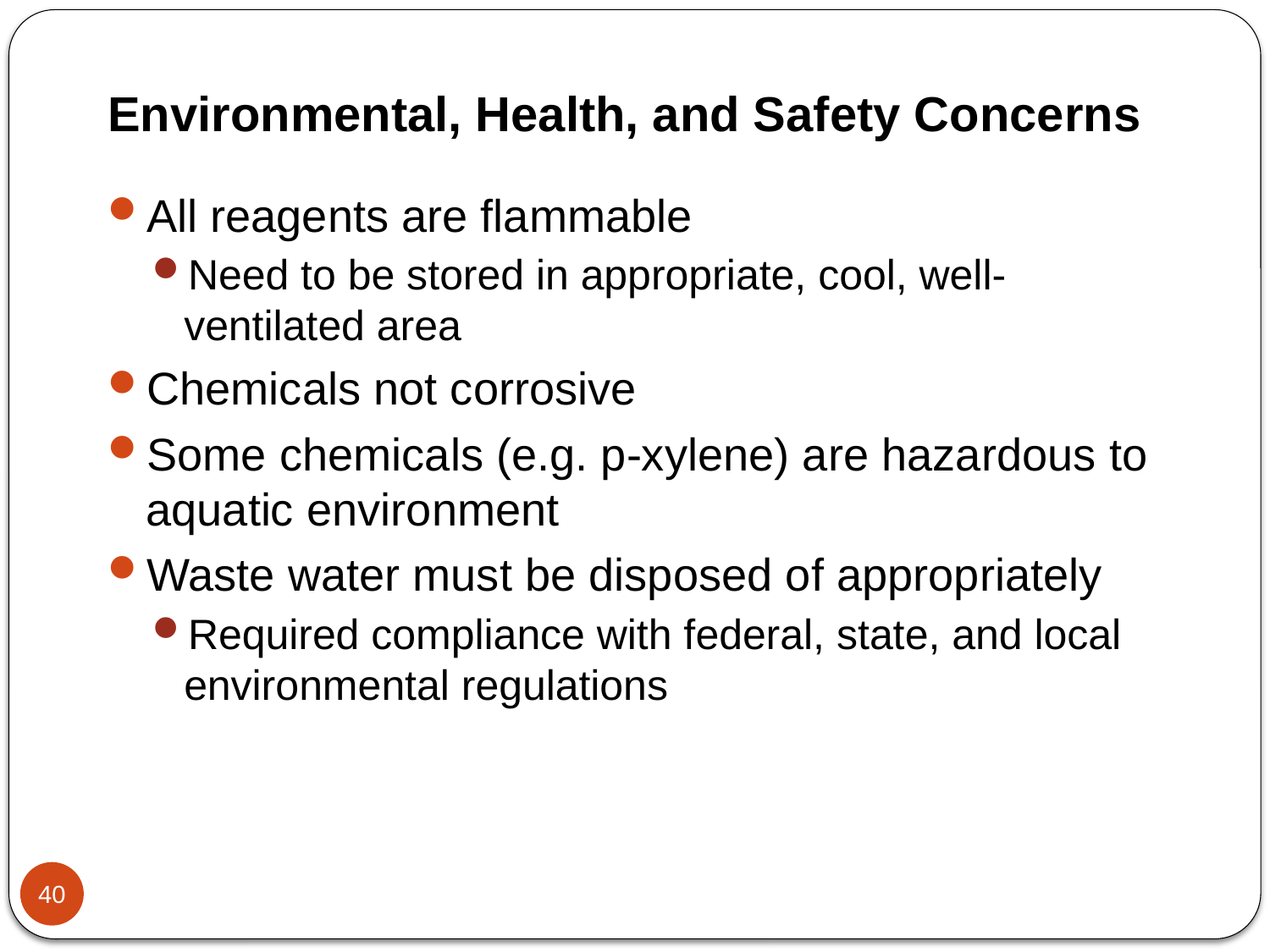

# Environmental, Health, and Safety Concerns
All reagents are flammable
Need to be stored in appropriate, cool, well-ventilated area
Chemicals not corrosive
Some chemicals (e.g. p-xylene) are hazardous to aquatic environment
Waste water must be disposed of appropriately
Required compliance with federal, state, and local environmental regulations

40